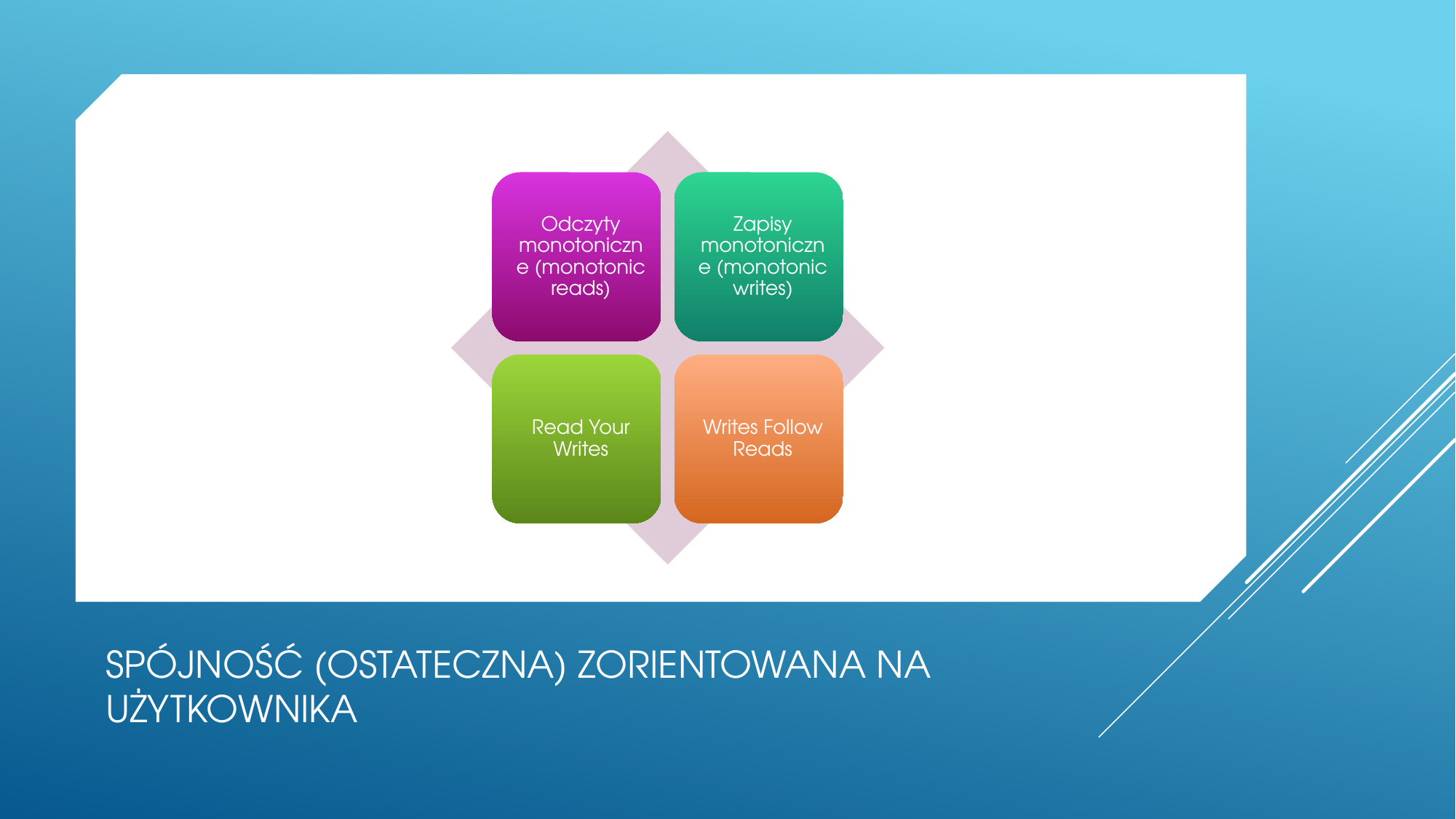

Odczyty monotoniczne (monotonic reads)
Zapisy monotoniczne (monotonic writes)
Read Your Writes
Writes Follow Reads
# SPÓJNOŚĆ (OSTATECZNA) ZORIENTOWANA NA UŻYTKOWNIKA